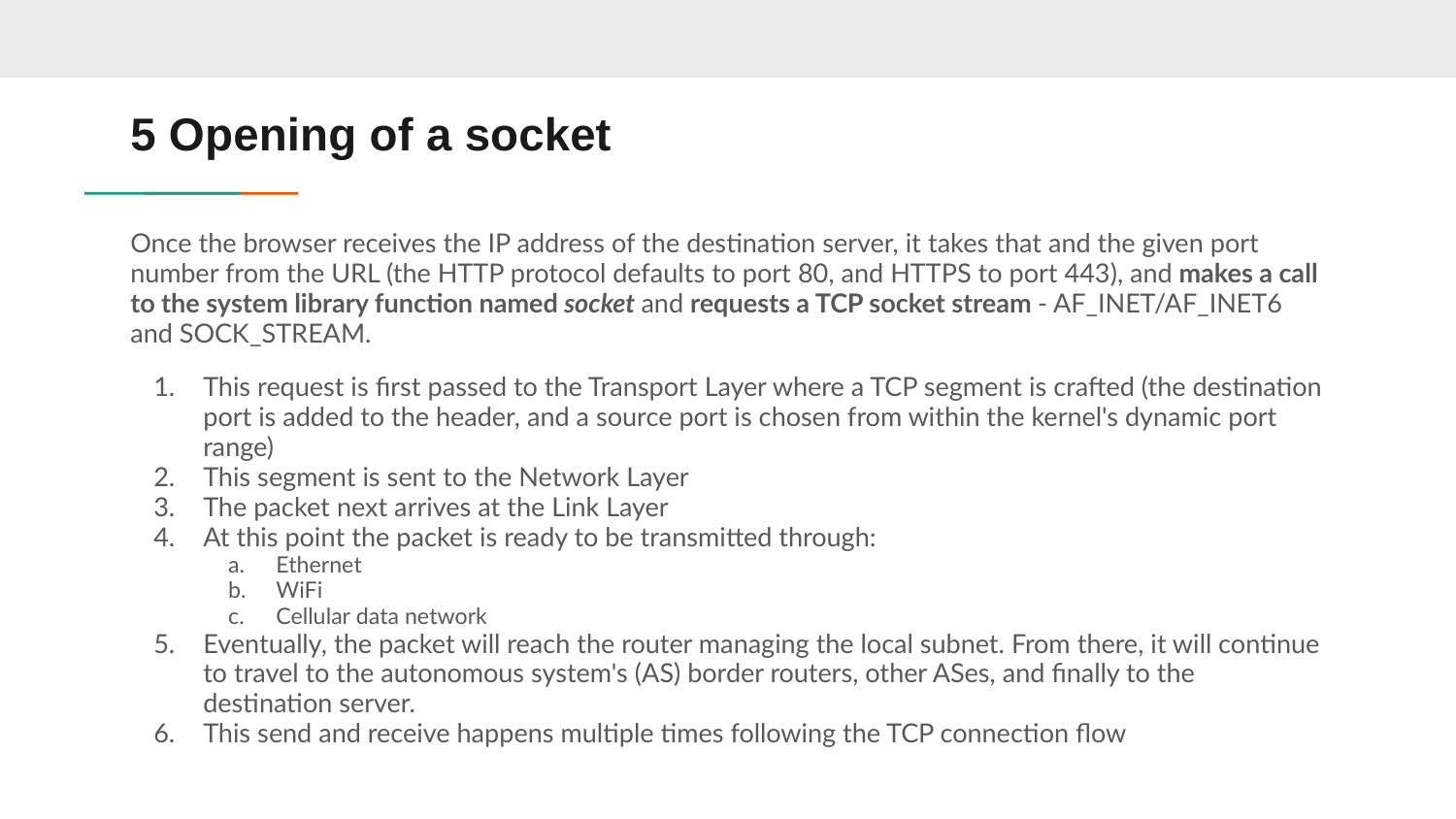

# 5 Opening of a socket
Once the browser receives the IP address of the destination server, it takes that and the given port number from the URL (the HTTP protocol defaults to port 80, and HTTPS to port 443), and makes a call to the system library function named socket and requests a TCP socket stream - AF_INET/AF_INET6 and SOCK_STREAM.
This request is first passed to the Transport Layer where a TCP segment is crafted (the destination port is added to the header, and a source port is chosen from within the kernel's dynamic port range)
This segment is sent to the Network Layer
The packet next arrives at the Link Layer
At this point the packet is ready to be transmitted through:
Ethernet
WiFi
Cellular data network
Eventually, the packet will reach the router managing the local subnet. From there, it will continue to travel to the autonomous system's (AS) border routers, other ASes, and finally to the destination server.
This send and receive happens multiple times following the TCP connection flow